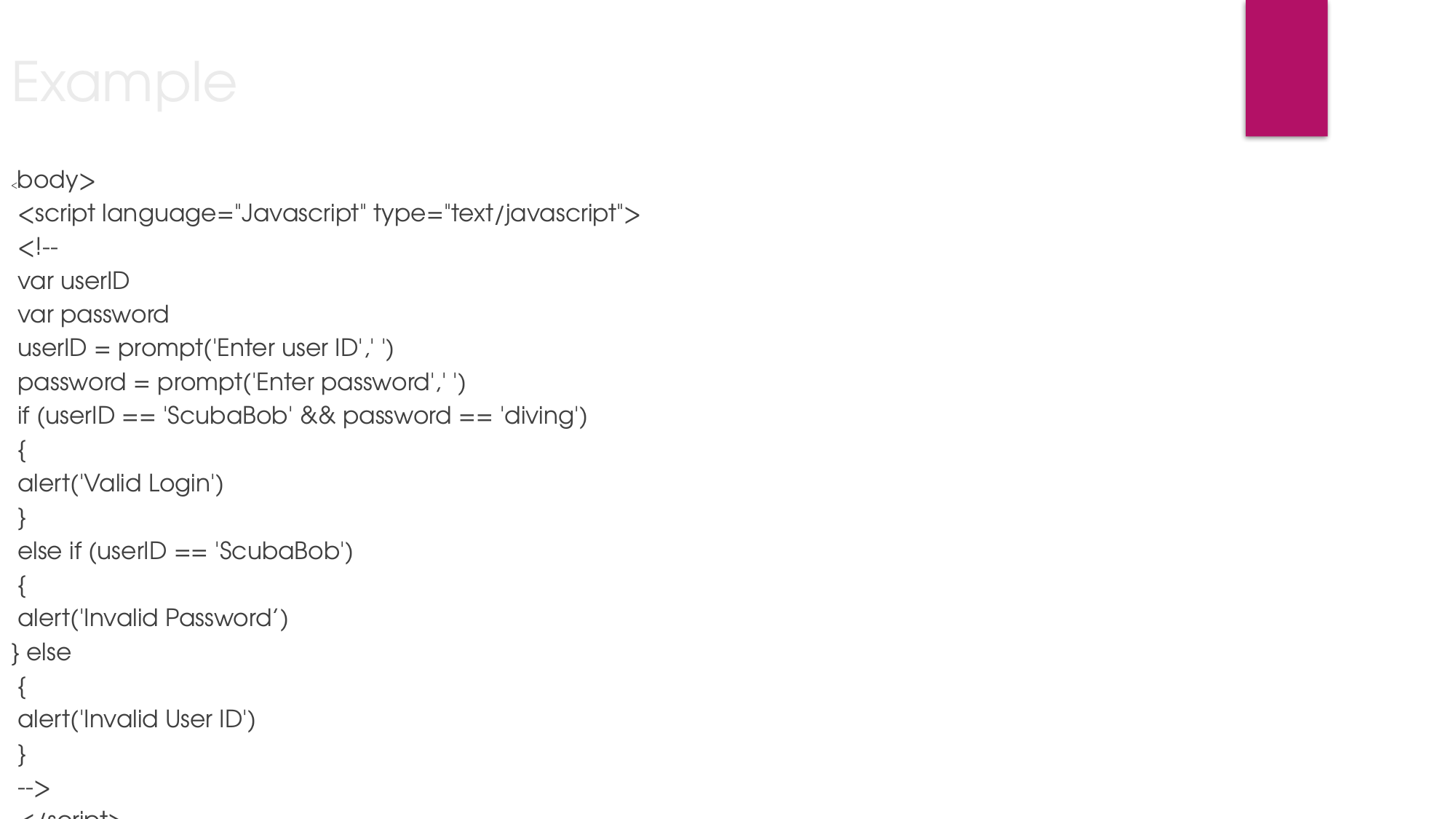

Example
<body>
 <script language="Javascript" type="text/javascript">
 <!--
 var userID
 var password
 userID = prompt('Enter user ID',' ')
 password = prompt('Enter password',' ')
 if (userID == 'ScubaBob' && password == 'diving')
 {
 alert('Valid Login')
 }
 else if (userID == 'ScubaBob')
 {
 alert('Invalid Password’)
} else
 {
 alert('Invalid User ID')
 }
 -->
 </script>